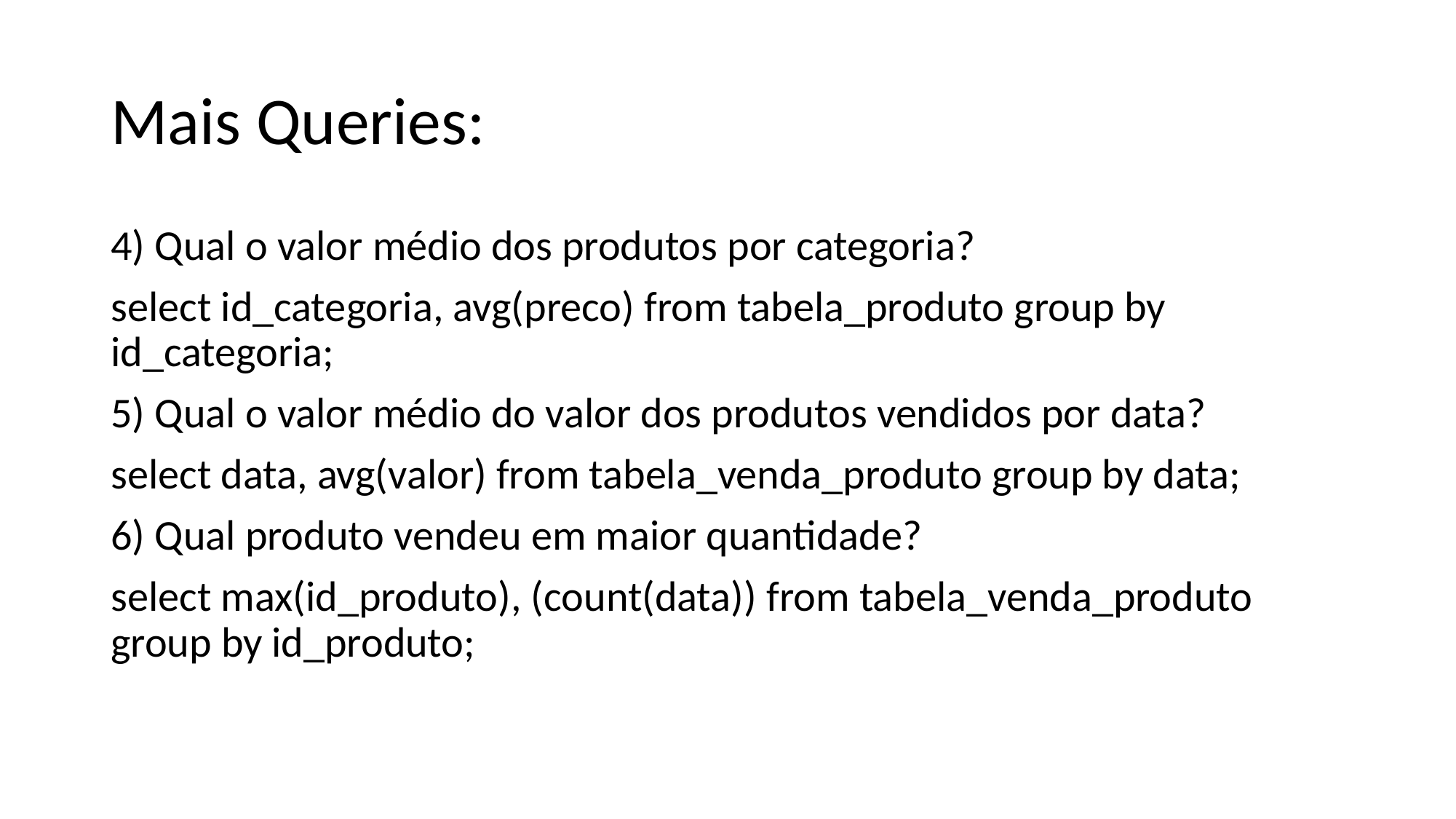

# Mais Queries:
4) Qual o valor médio dos produtos por categoria?
select id_categoria, avg(preco) from tabela_produto group by id_categoria;
5) Qual o valor médio do valor dos produtos vendidos por data?
select data, avg(valor) from tabela_venda_produto group by data;
6) Qual produto vendeu em maior quantidade?
select max(id_produto), (count(data)) from tabela_venda_produto group by id_produto;